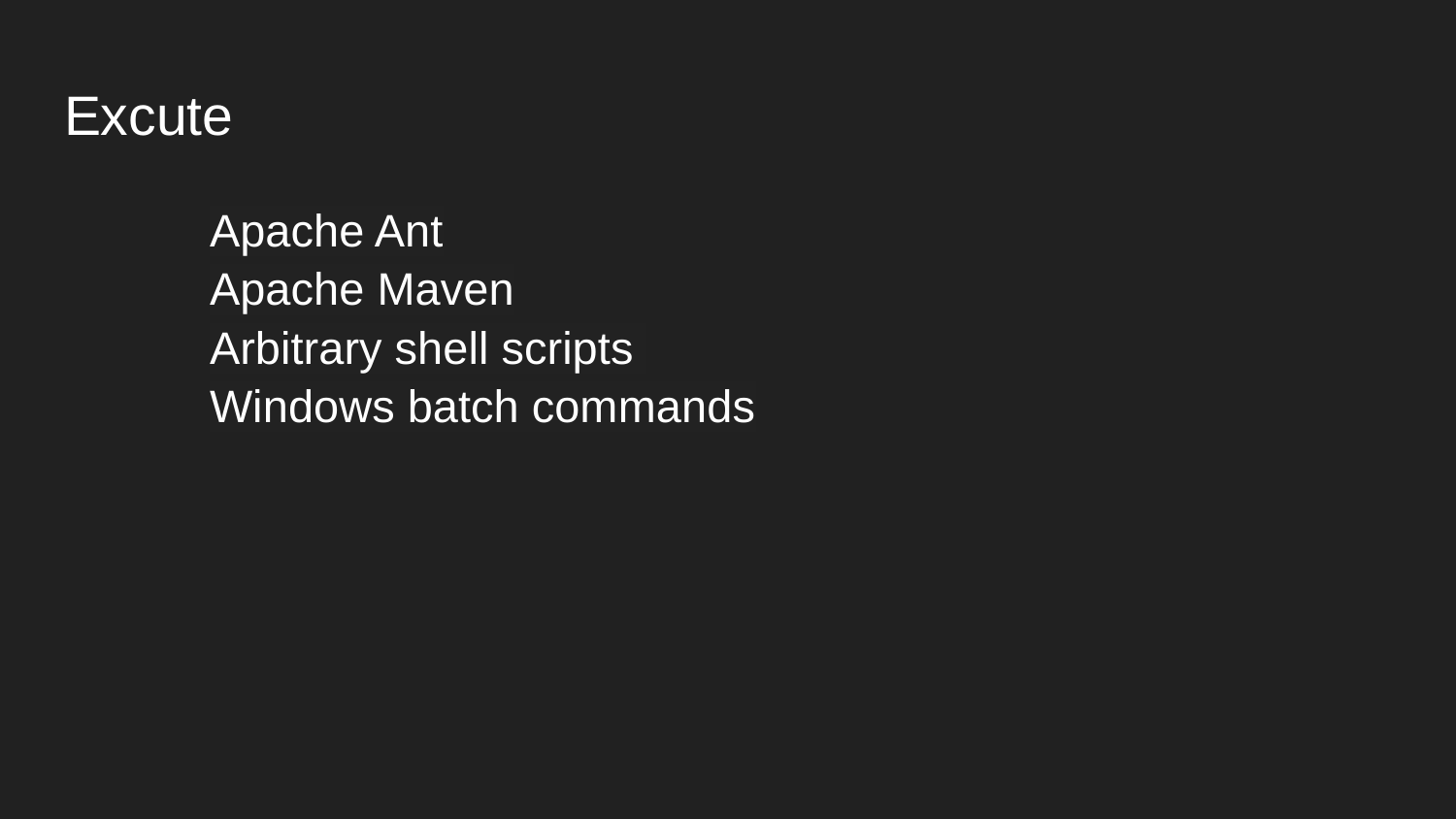

# Excute
	Apache Ant
	Apache Maven
	Arbitrary shell scripts
	Windows batch commands